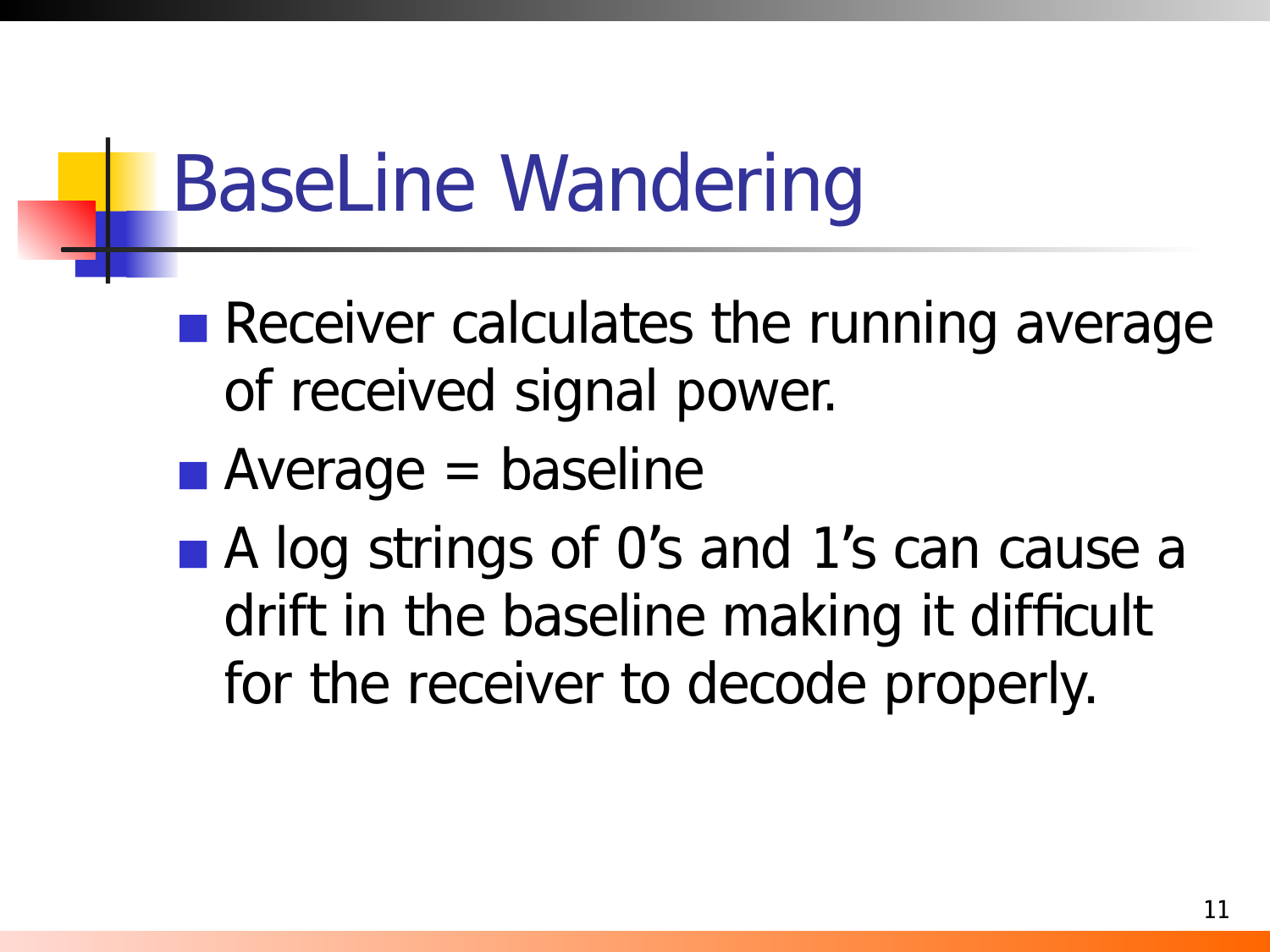

# BaseLine Wandering
Receiver calculates the running average of received signal power.
Average = baseline
A log strings of 0’s and 1’s can cause a drift in the baseline making it difficult for the receiver to decode properly.
11